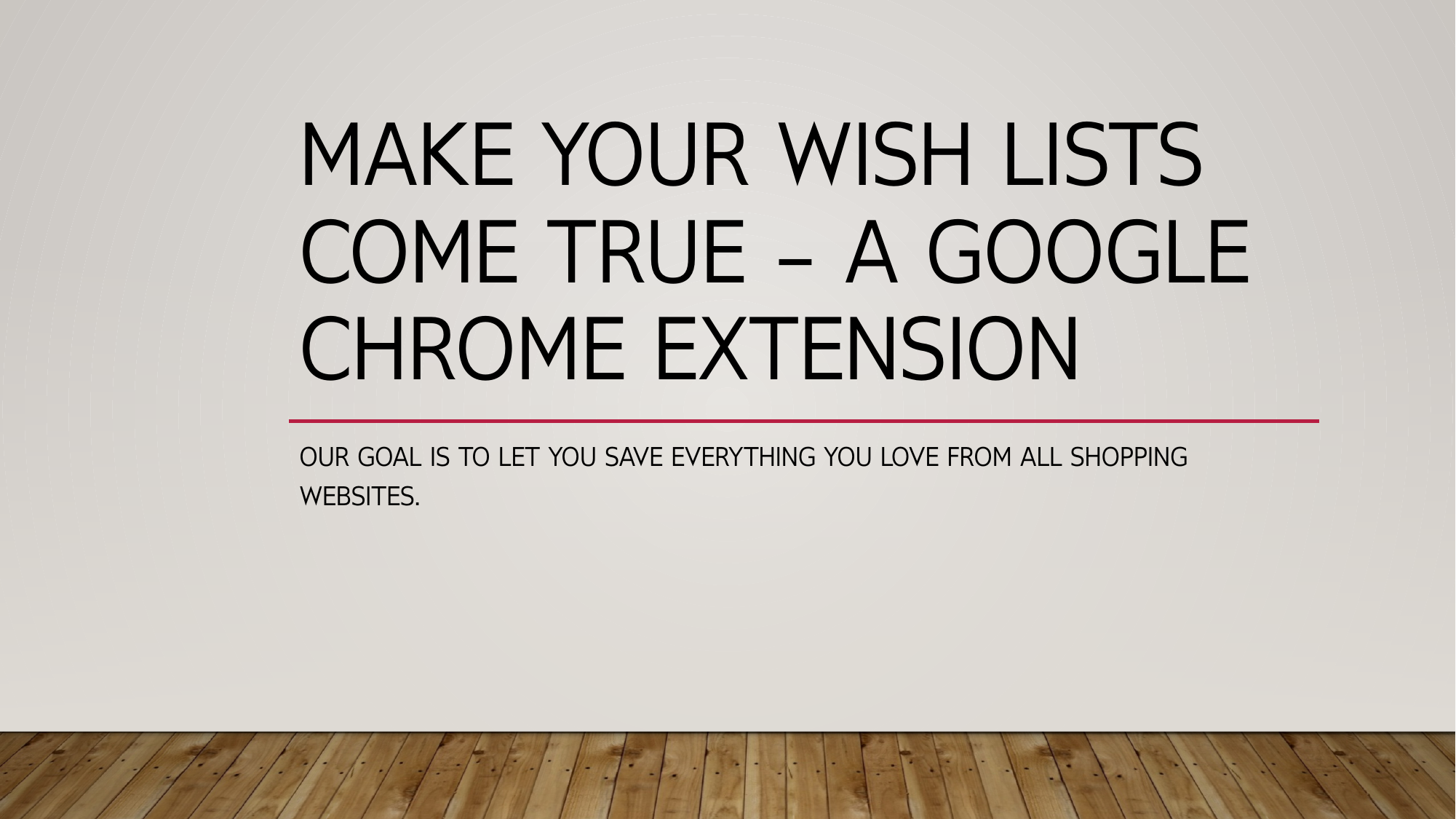

# Make your wish lists come true – a google chrome extension
Our goal is to let you save everything you love from all shopping websites.